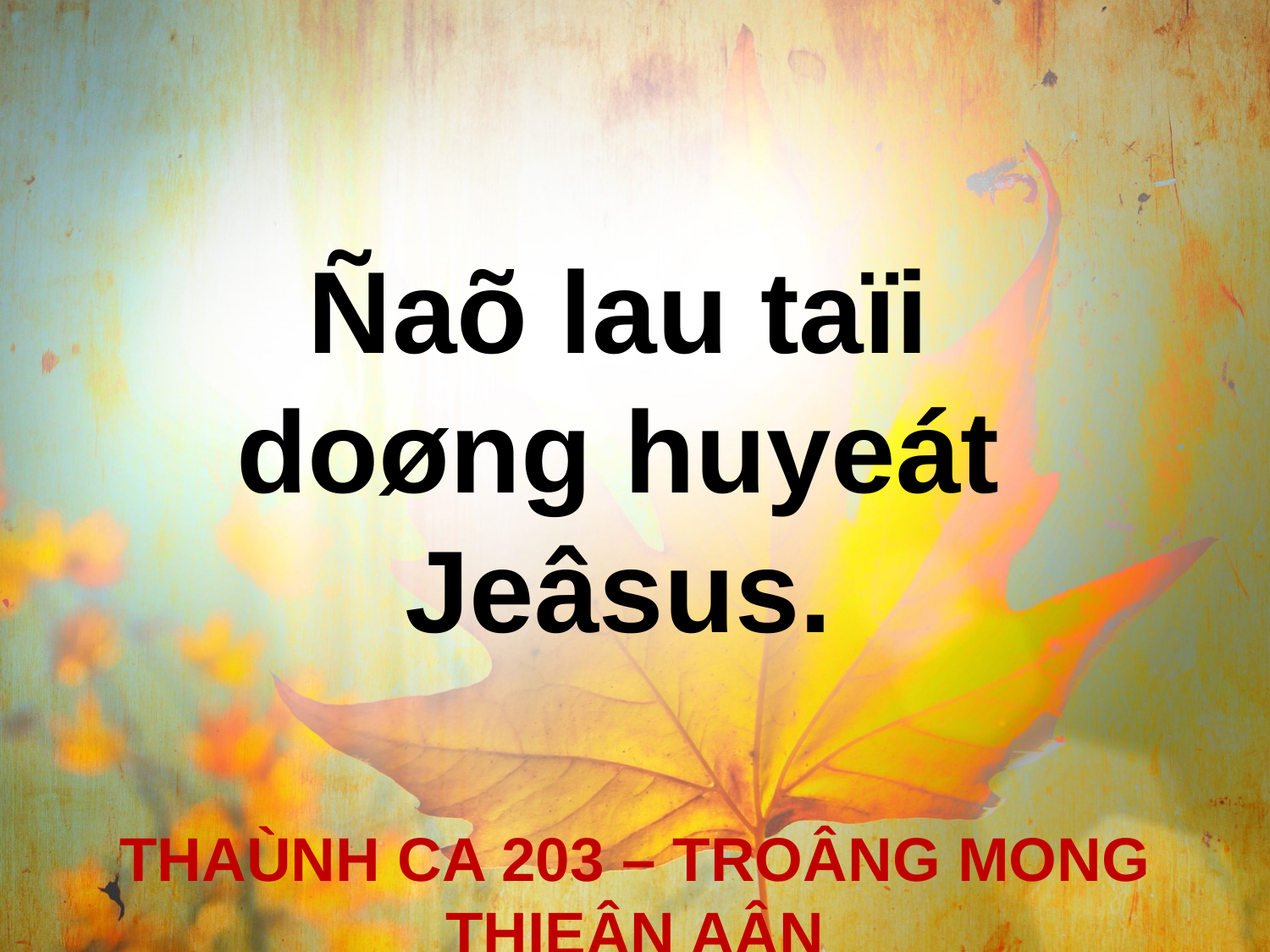

Ñaõ lau taïi
doøng huyeát
Jeâsus.
THAÙNH CA 203 – TROÂNG MONG THIEÂN AÂN